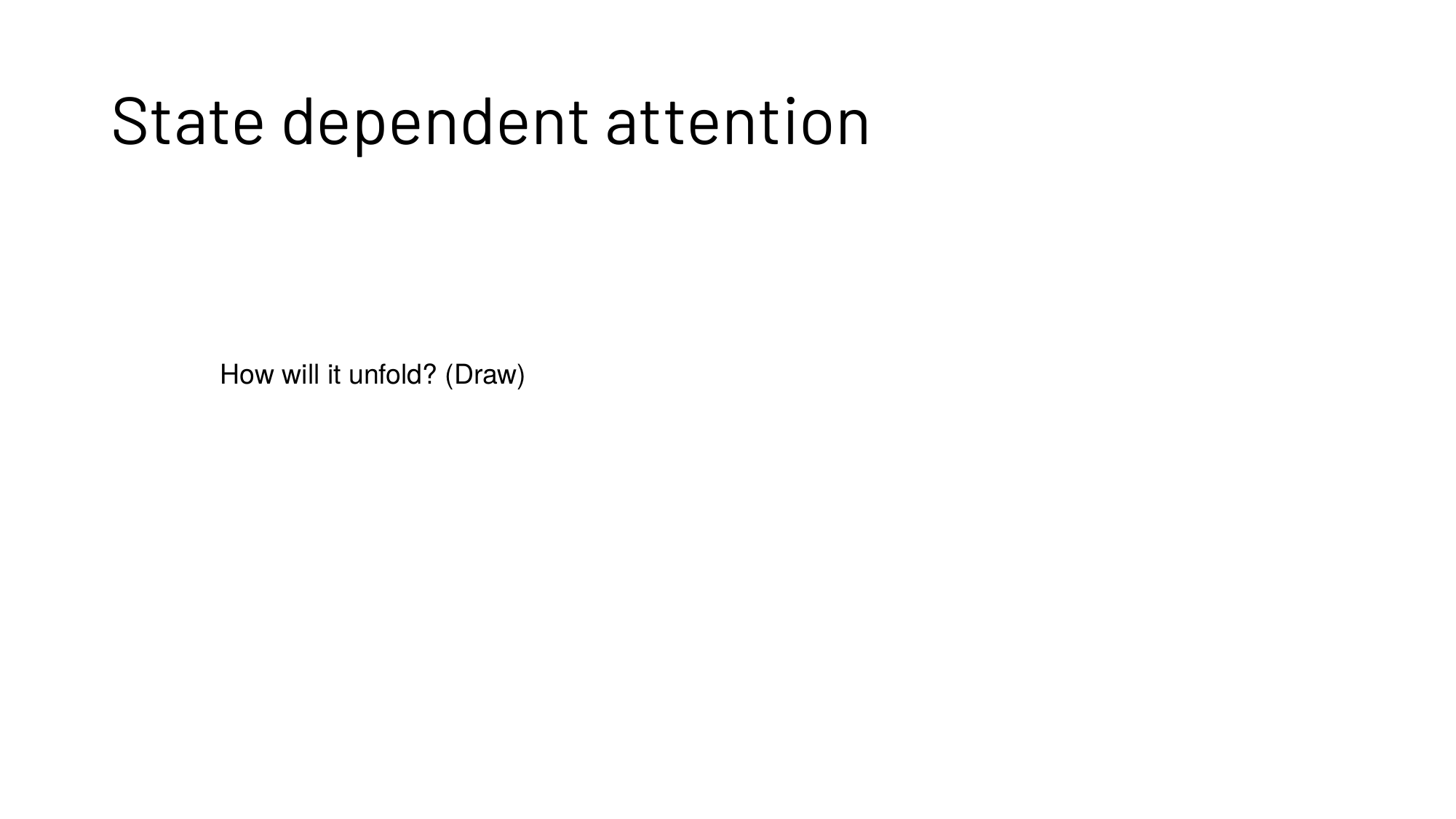

# State dependent attention

How will it unfold? (Draw)